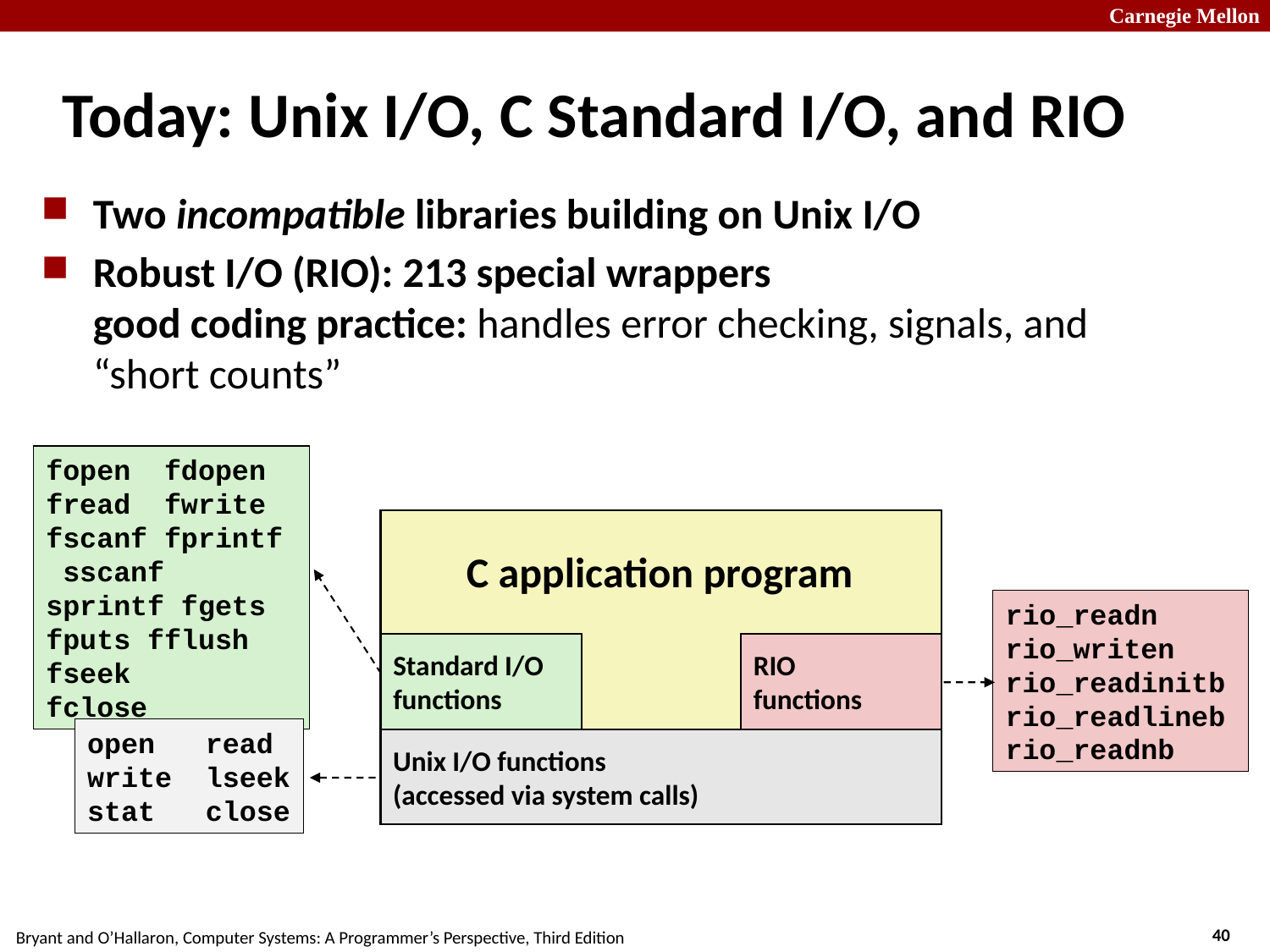

# Today: Unix I/O, C Standard I/O, and RIO
Two incompatible libraries building on Unix I/O
Robust I/O (RIO): 213 special wrappers
good coding practice: handles error checking, signals, and
“short counts”
fopen  fdopen
fread  fwrite fscanf fprintf  sscanf sprintf fgets  fputs fflush fseek
fclose

C application program

rio_readn
rio_writen
rio_readinitb
rio_readlineb
rio_readnb
Standard I/O
functions
RIO
functions

open   read
write  lseek
stat   close
Unix I/O functions
(accessed via system calls)